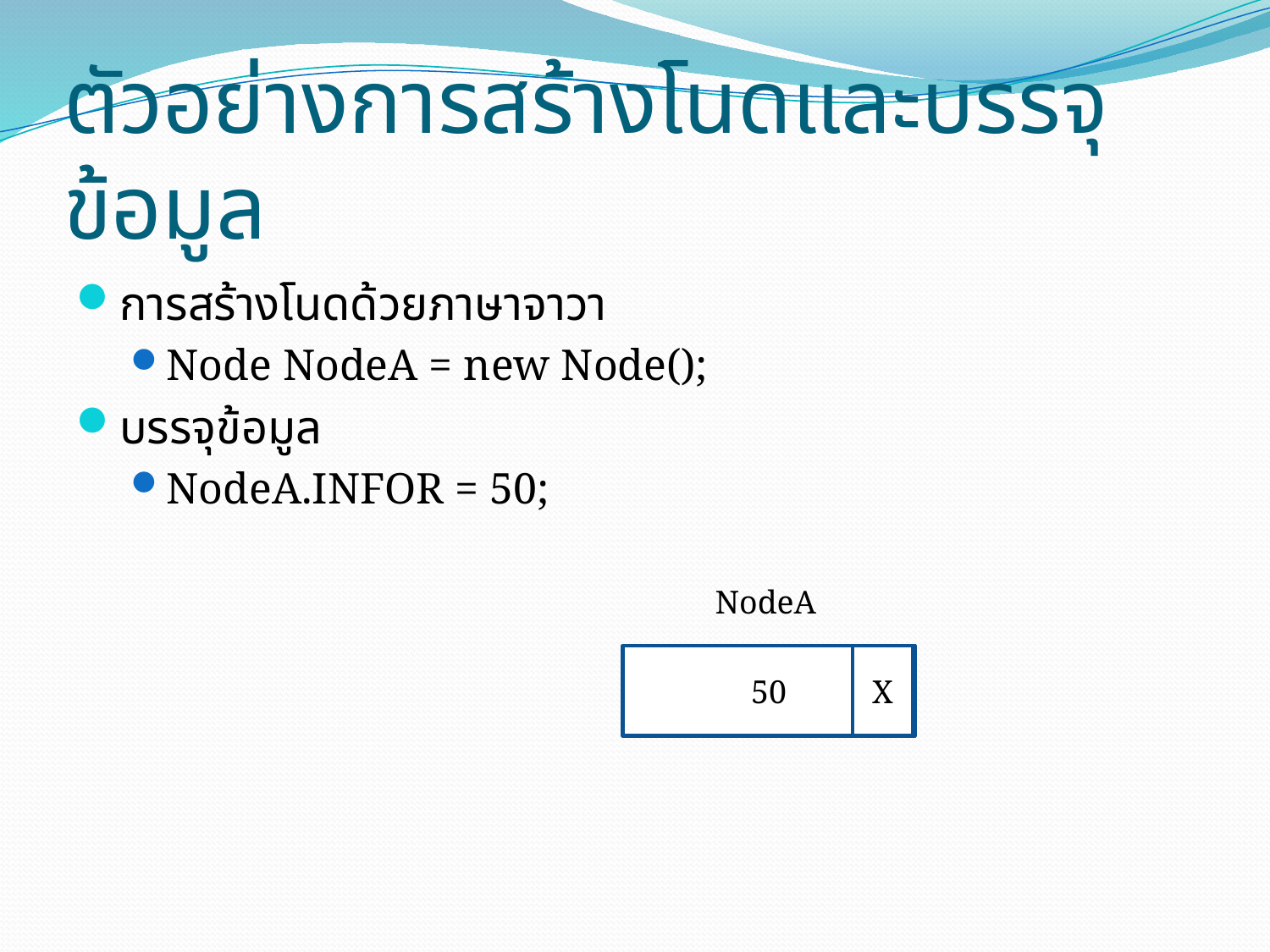

# ตัวอย่างการสร้างโนดและบรรจุข้อมูล
การสร้างโนดด้วยภาษาจาวา
Node NodeA = new Node();
บรรจุข้อมูล
NodeA.INFOR = 50;

NodeA
50
X